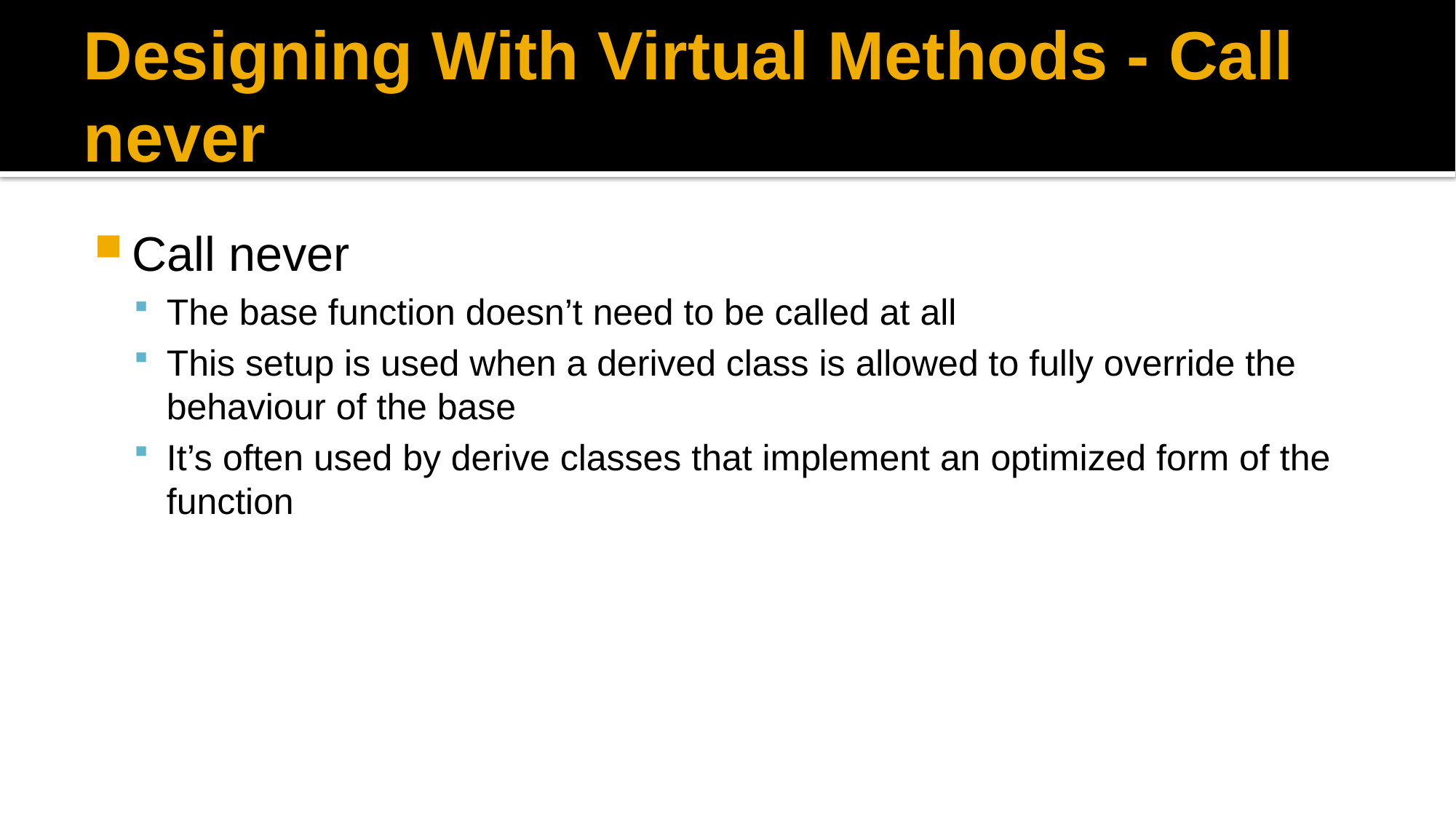

# Designing With Virtual Methods - Call never
Call never
The base function doesn’t need to be called at all
This setup is used when a derived class is allowed to fully override the behaviour of the base
It’s often used by derive classes that implement an optimized form of the function